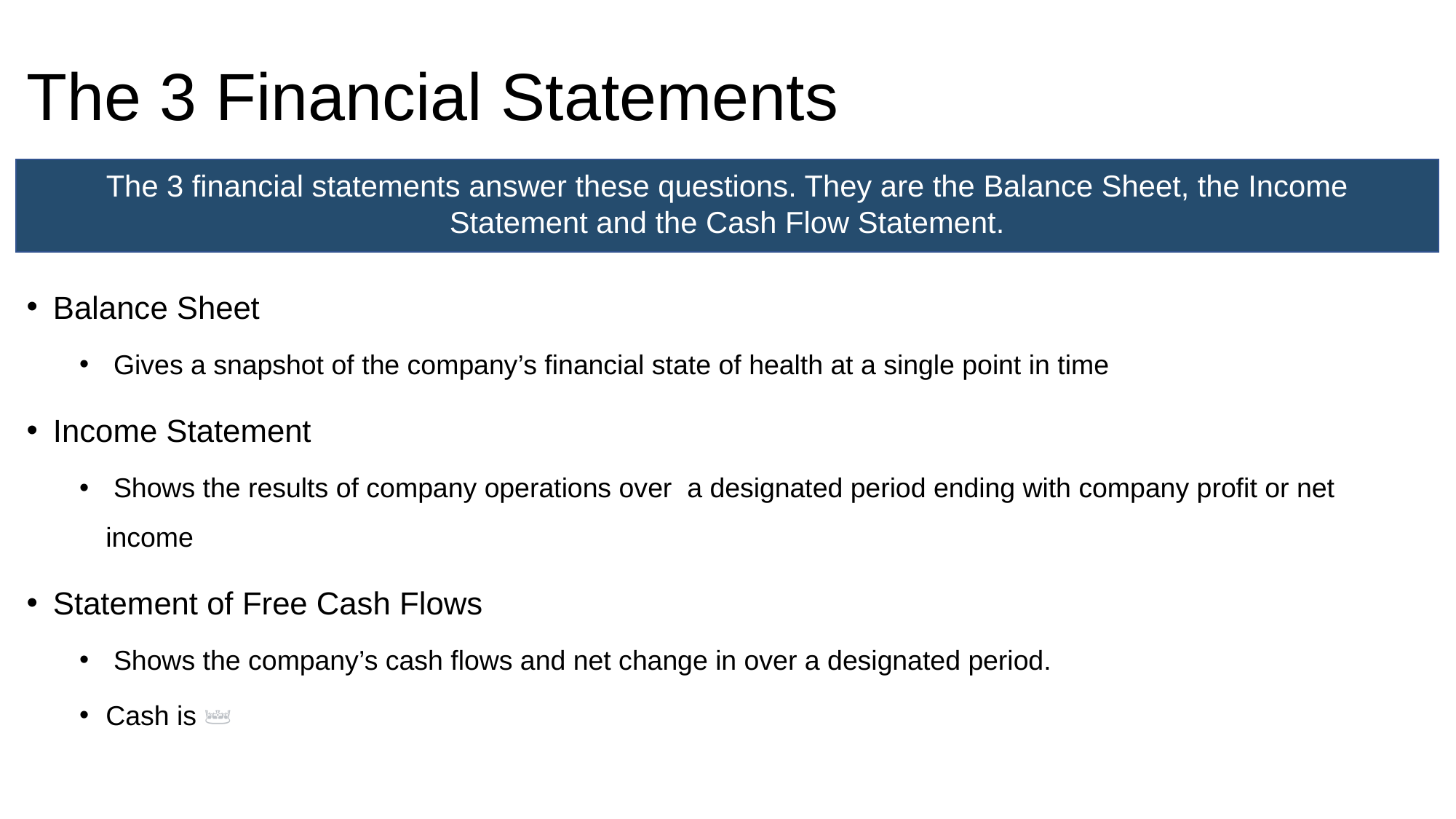

# The 3 Financial Statements
The 3 financial statements answer these questions. They are the Balance Sheet, the Income Statement and the Cash Flow Statement.
Balance Sheet
 Gives a snapshot of the company’s financial state of health at a single point in time
Income Statement
 Shows the results of company operations over  a designated period ending with company profit or net income
Statement of Free Cash Flows
 Shows the company’s cash flows and net change in over a designated period.
Cash is 👑